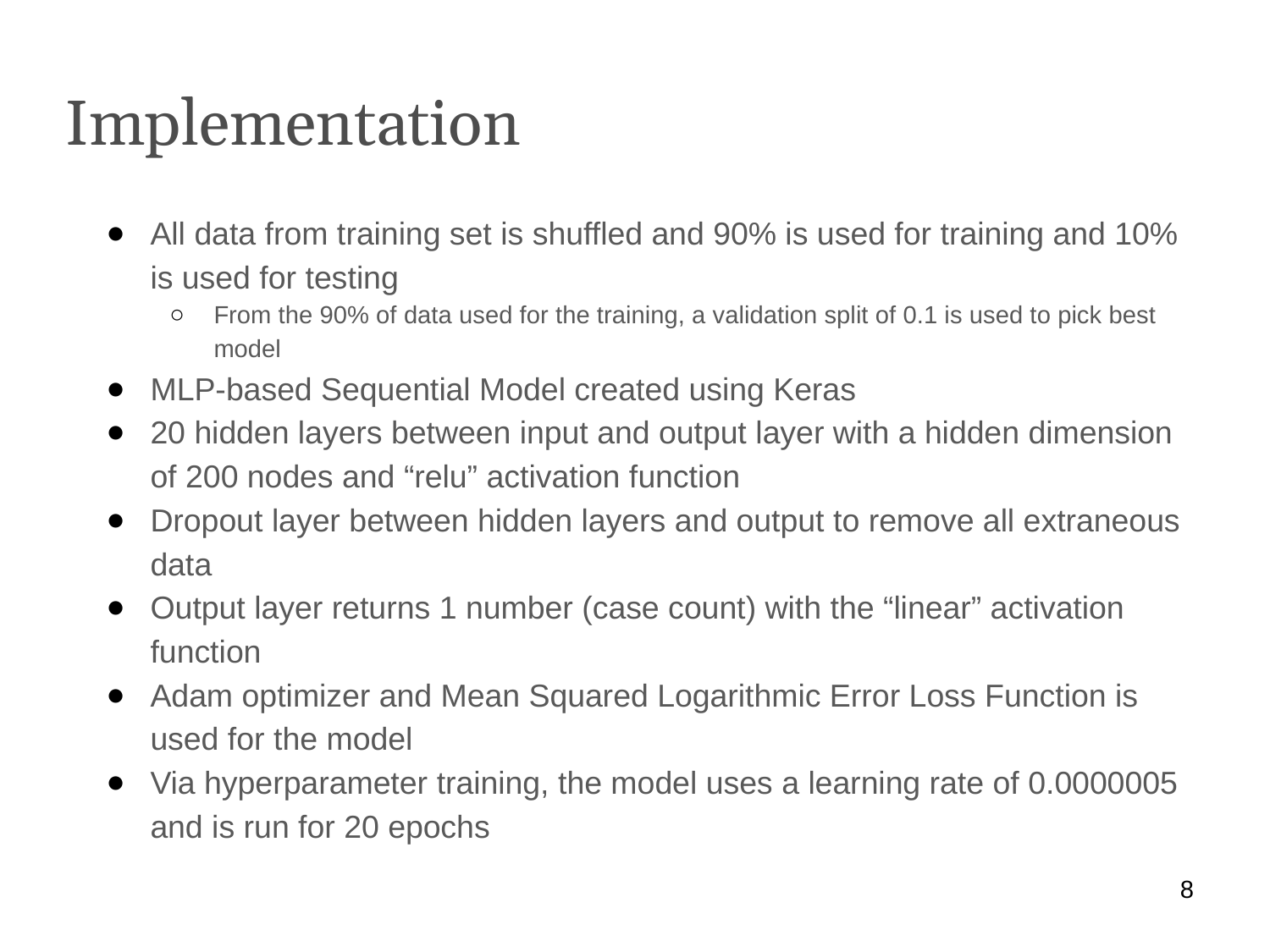

Implementation
All data from training set is shuffled and 90% is used for training and 10% is used for testing
From the 90% of data used for the training, a validation split of 0.1 is used to pick best model
MLP-based Sequential Model created using Keras
20 hidden layers between input and output layer with a hidden dimension of 200 nodes and “relu” activation function
Dropout layer between hidden layers and output to remove all extraneous data
Output layer returns 1 number (case count) with the “linear” activation function
Adam optimizer and Mean Squared Logarithmic Error Loss Function is used for the model
Via hyperparameter training, the model uses a learning rate of 0.0000005 and is run for 20 epochs

8